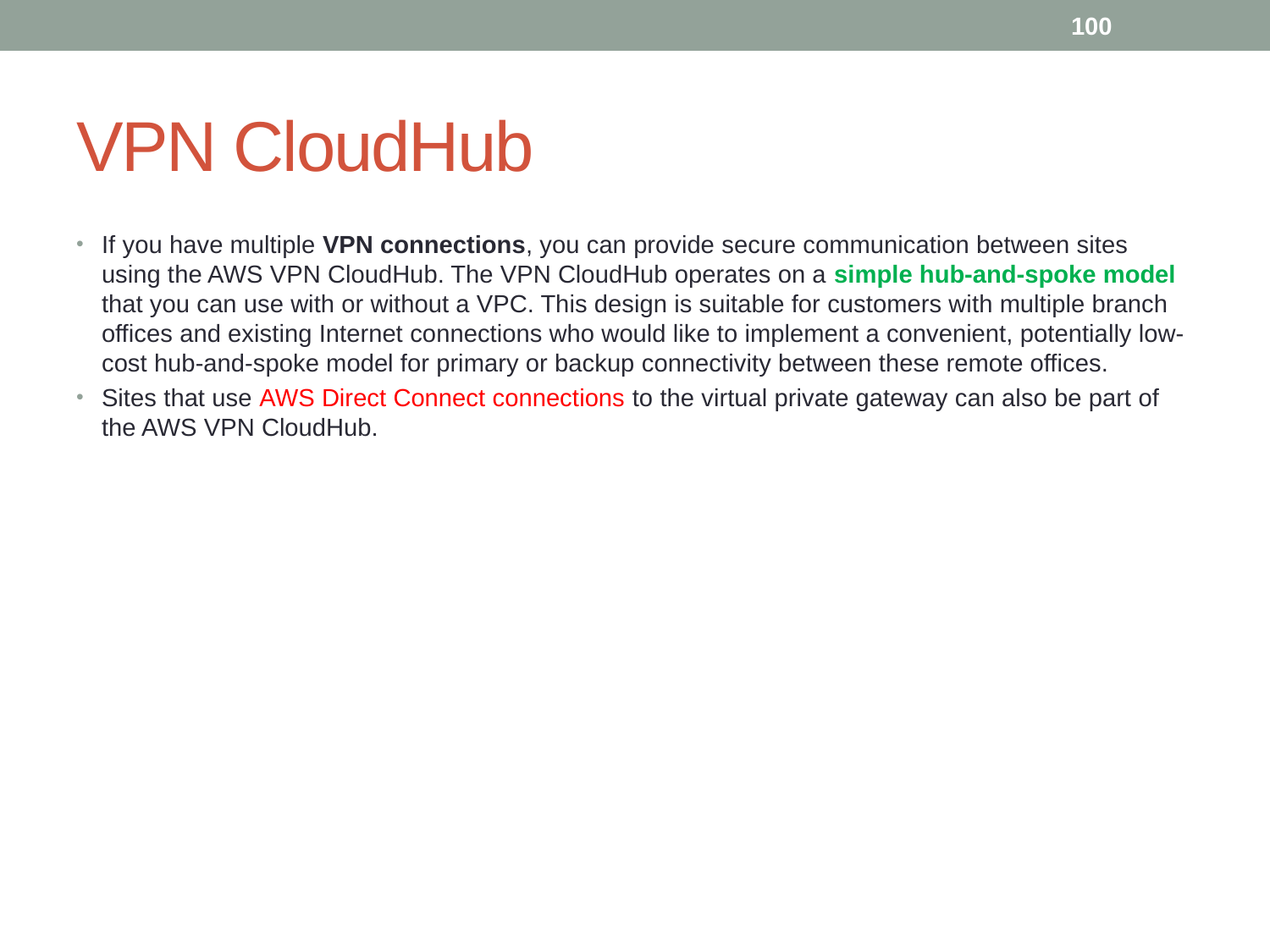

100
# VPN CloudHub
If you have multiple VPN connections, you can provide secure communication between sites using the AWS VPN CloudHub. The VPN CloudHub operates on a simple hub-and-spoke model that you can use with or without a VPC. This design is suitable for customers with multiple branch offices and existing Internet connections who would like to implement a convenient, potentially low-cost hub-and-spoke model for primary or backup connectivity between these remote offices.
Sites that use AWS Direct Connect connections to the virtual private gateway can also be part of the AWS VPN CloudHub.